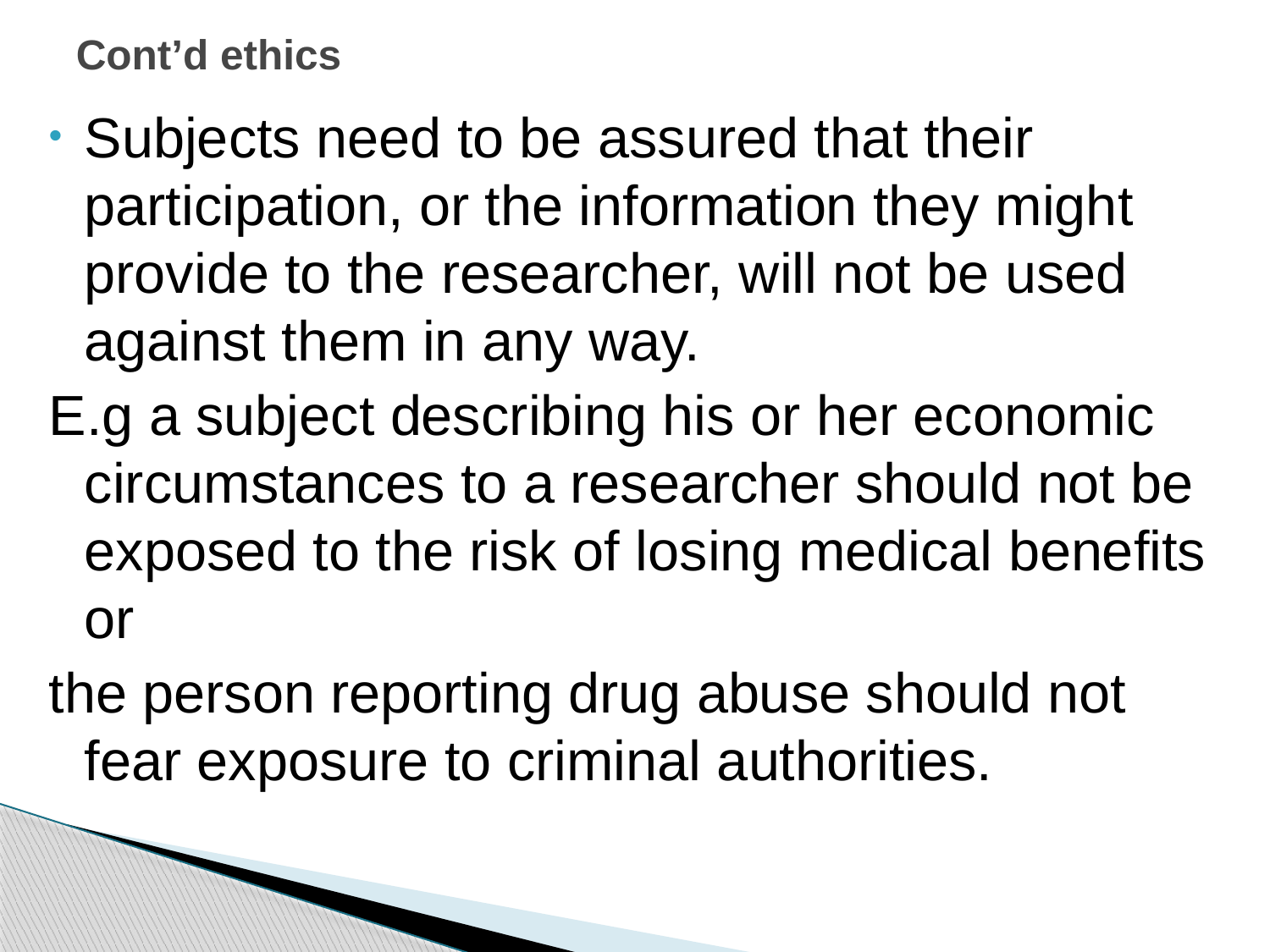

# Cont’d ethics
Subjects need to be assured that their participation, or the information they might provide to the researcher, will not be used against them in any way.
E.g a subject describing his or her economic circumstances to a researcher should not be exposed to the risk of losing medical benefits or
the person reporting drug abuse should not fear exposure to criminal authorities.